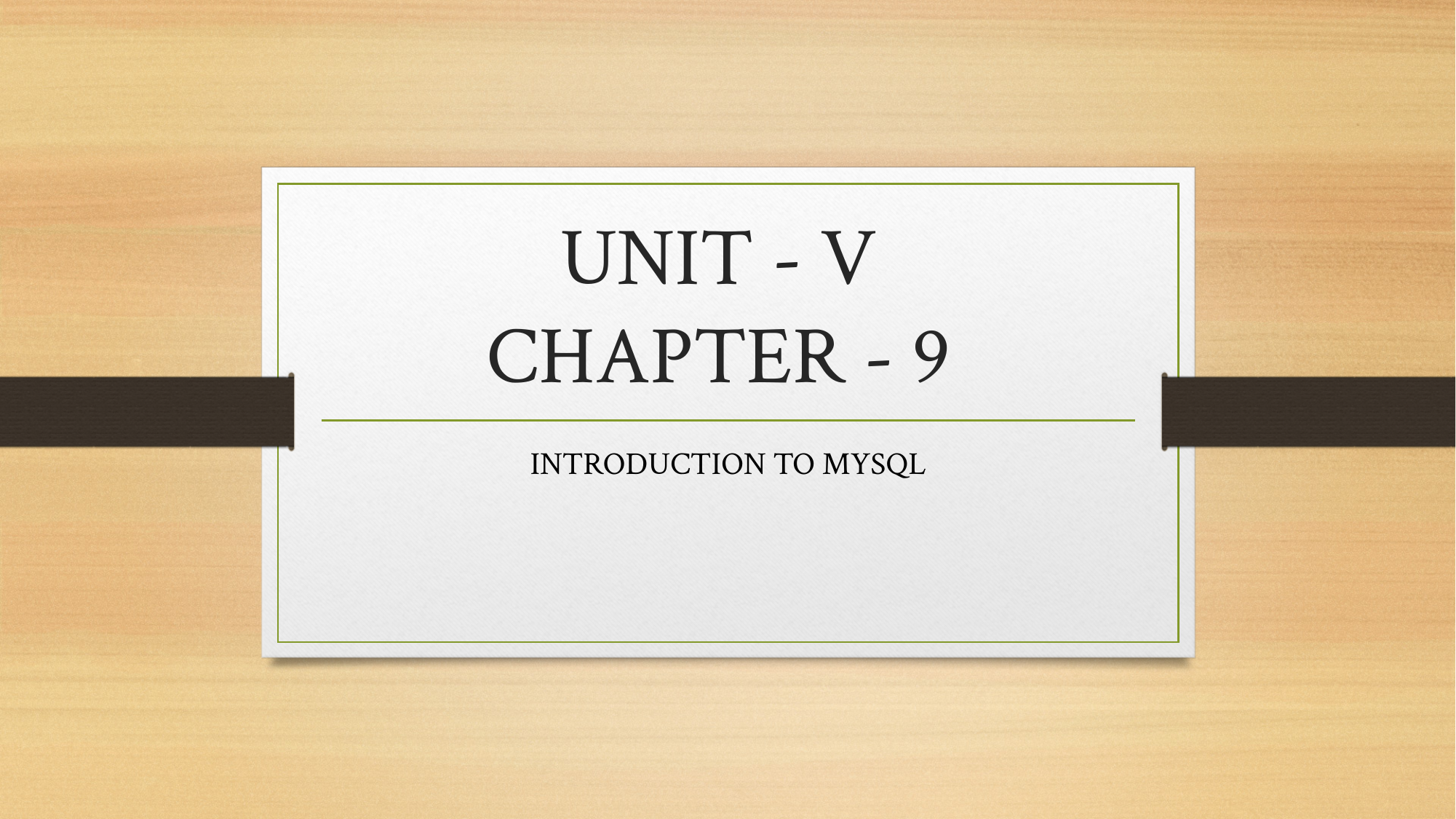

# UNIT - V CHAPTER - 9
INTRODUCTION TO MYSQL